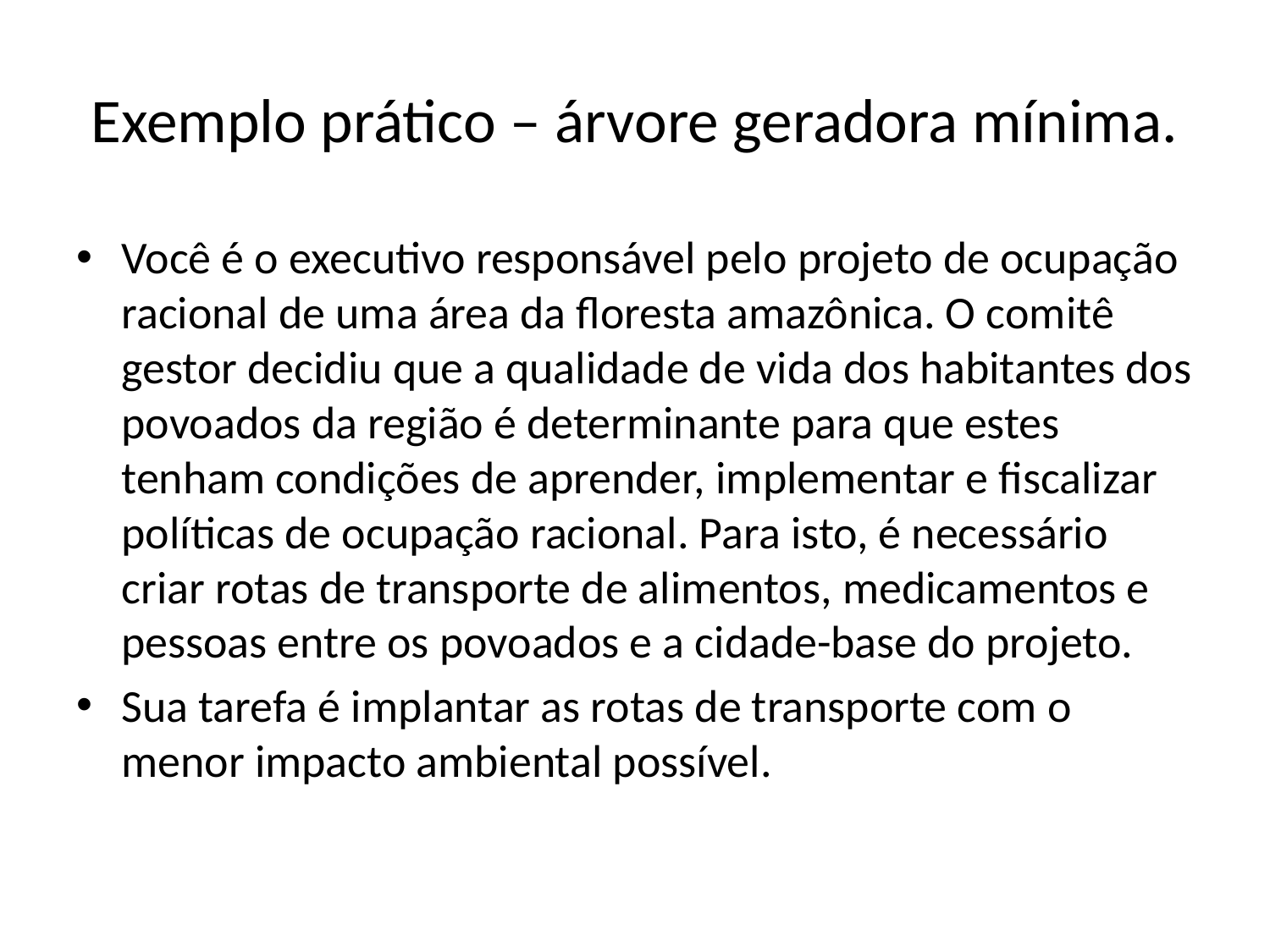

# Exemplo prático – árvore geradora mínima.
Você é o executivo responsável pelo projeto de ocupação racional de uma área da floresta amazônica. O comitê gestor decidiu que a qualidade de vida dos habitantes dos povoados da região é determinante para que estes tenham condições de aprender, implementar e fiscalizar políticas de ocupação racional. Para isto, é necessário criar rotas de transporte de alimentos, medicamentos e pessoas entre os povoados e a cidade-base do projeto.
Sua tarefa é implantar as rotas de transporte com o menor impacto ambiental possível.